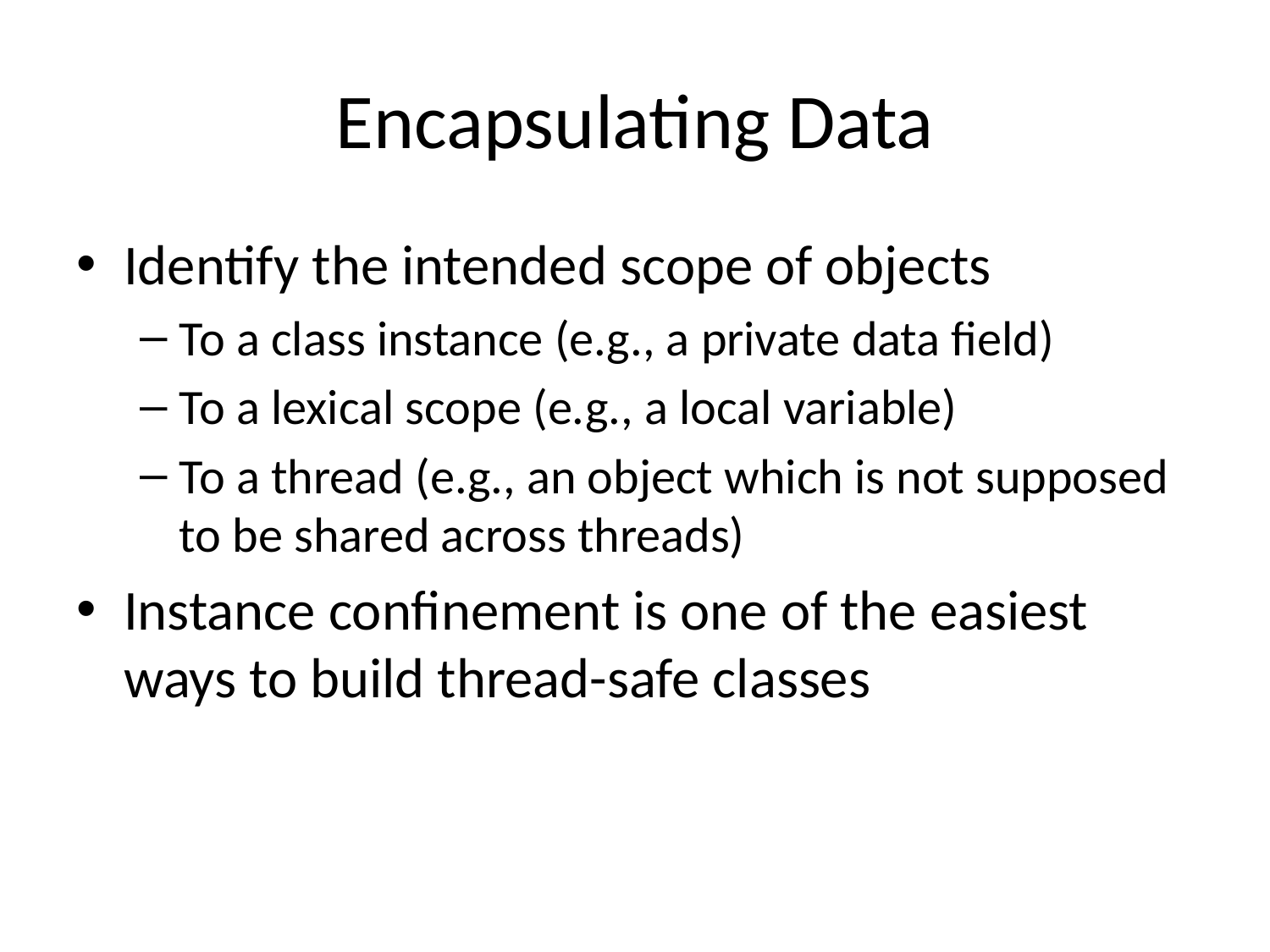

# Encapsulating Data
Identify the intended scope of objects
To a class instance (e.g., a private data field)
To a lexical scope (e.g., a local variable)
To a thread (e.g., an object which is not supposed to be shared across threads)
Instance confinement is one of the easiest ways to build thread-safe classes